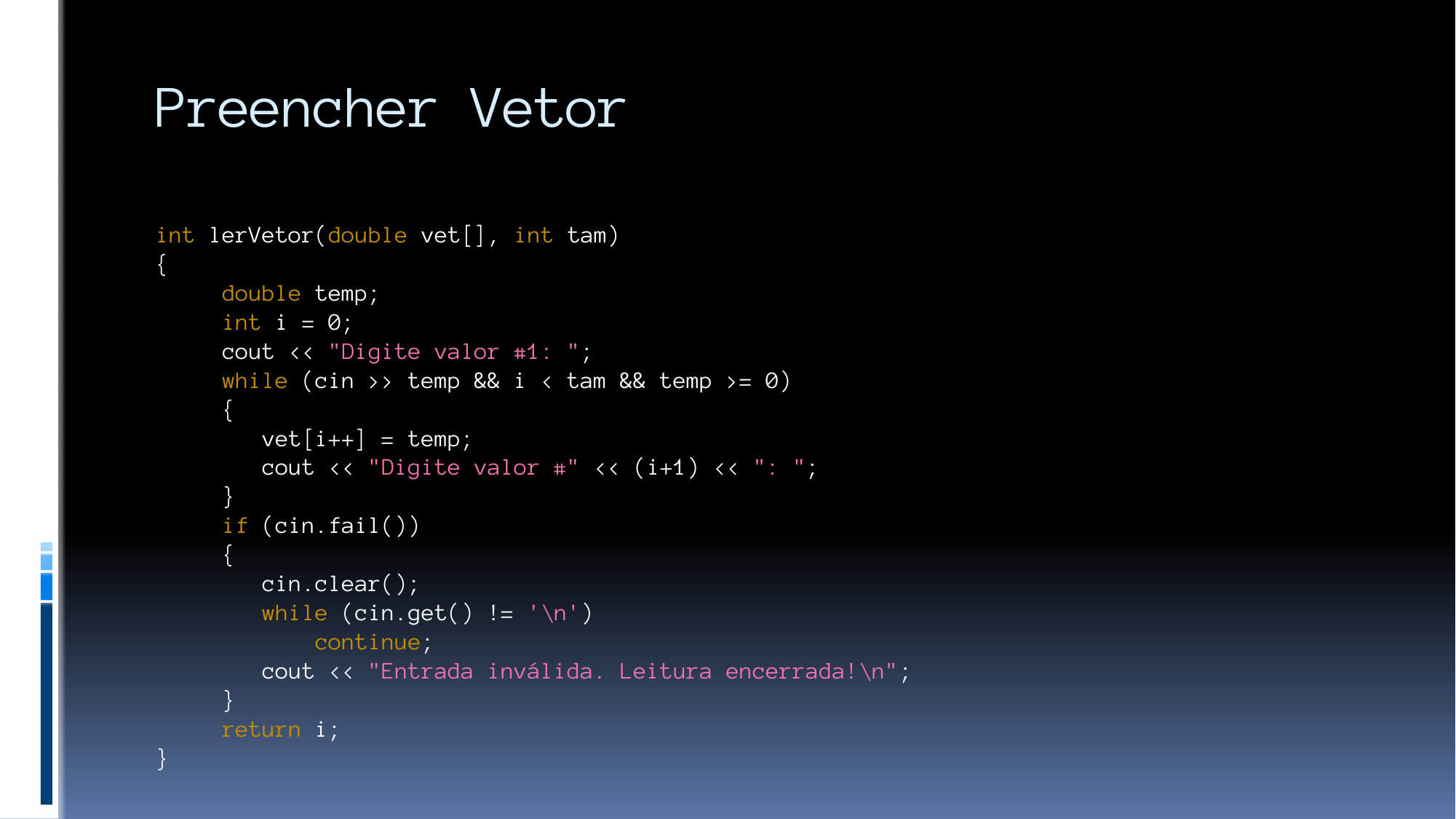

# Preencher Vetor
int lerVetor(double vet[], int tam)
{
     double temp;
     int i = 0;
     cout << "Digite valor #1: ";
     while (cin >> temp && i < tam && temp >= 0)
     {
        vet[i++] = temp;
        cout << "Digite valor #" << (i+1) << ": ";
     }
     if (cin.fail())
     {
        cin.clear();
        while (cin.get() != '\n')
            continue;
        cout << "Entrada inválida. Leitura encerrada!\n";
     }
     return i;
}